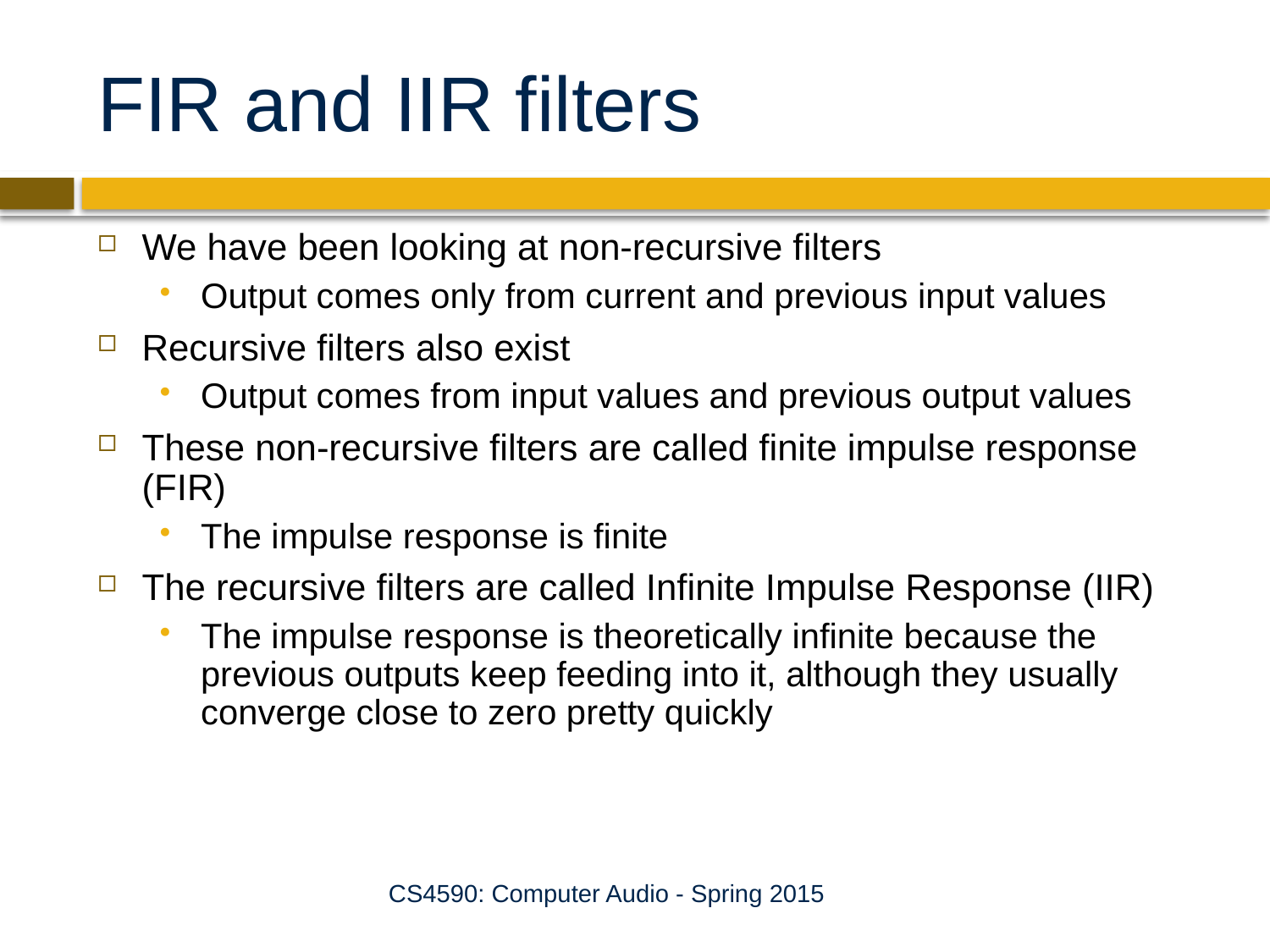

# FIR and IIR filters
We have been looking at non-recursive filters
Output comes only from current and previous input values
Recursive filters also exist
Output comes from input values and previous output values
These non-recursive filters are called finite impulse response (FIR)
The impulse response is finite
The recursive filters are called Infinite Impulse Response (IIR)
The impulse response is theoretically infinite because the previous outputs keep feeding into it, although they usually converge close to zero pretty quickly
CS4590: Computer Audio - Spring 2015